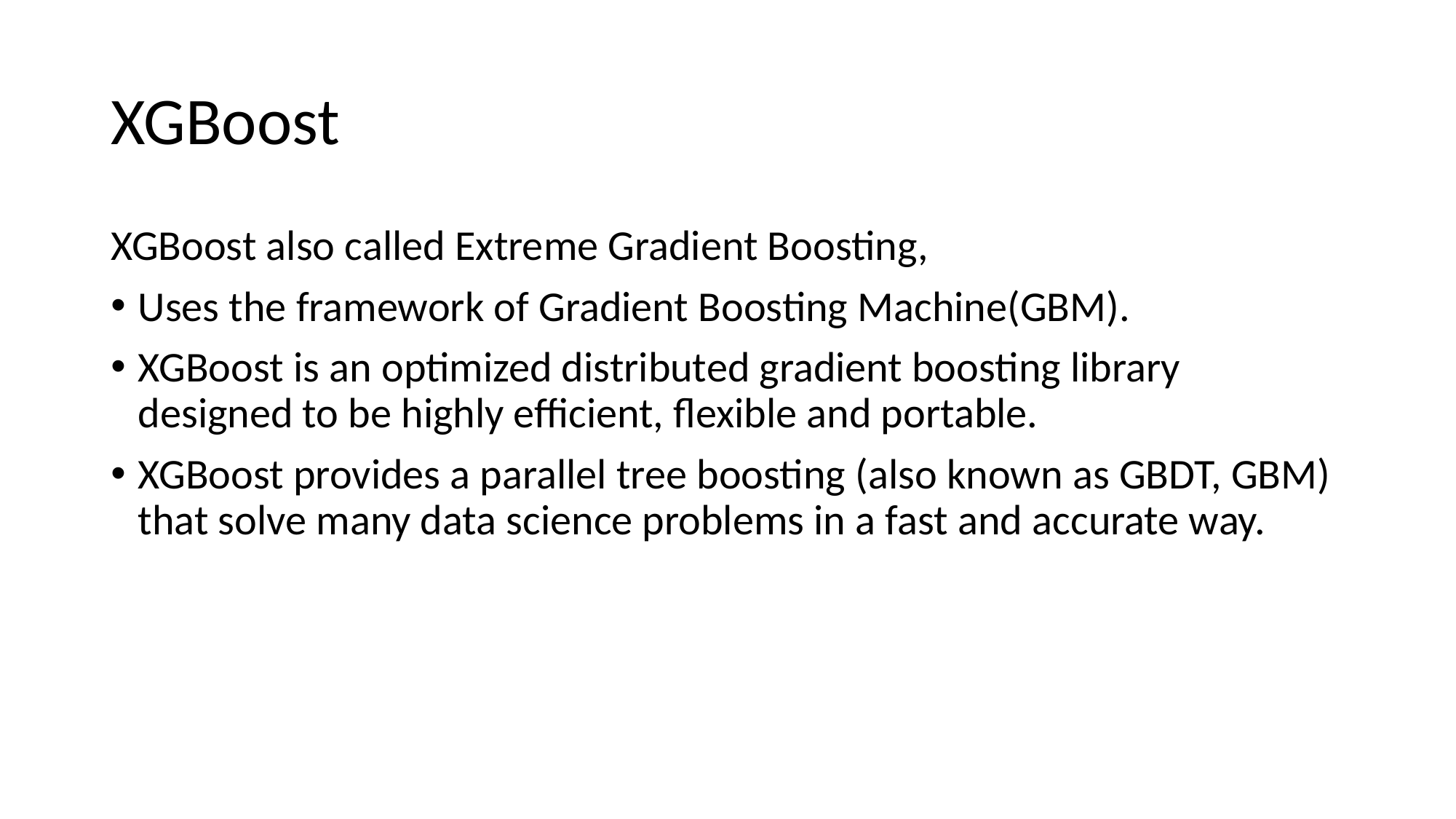

# XGBoost
XGBoost also called Extreme Gradient Boosting,
Uses the framework of Gradient Boosting Machine(GBM).
XGBoost is an optimized distributed gradient boosting library designed to be highly efficient, flexible and portable.
XGBoost provides a parallel tree boosting (also known as GBDT, GBM) that solve many data science problems in a fast and accurate way.